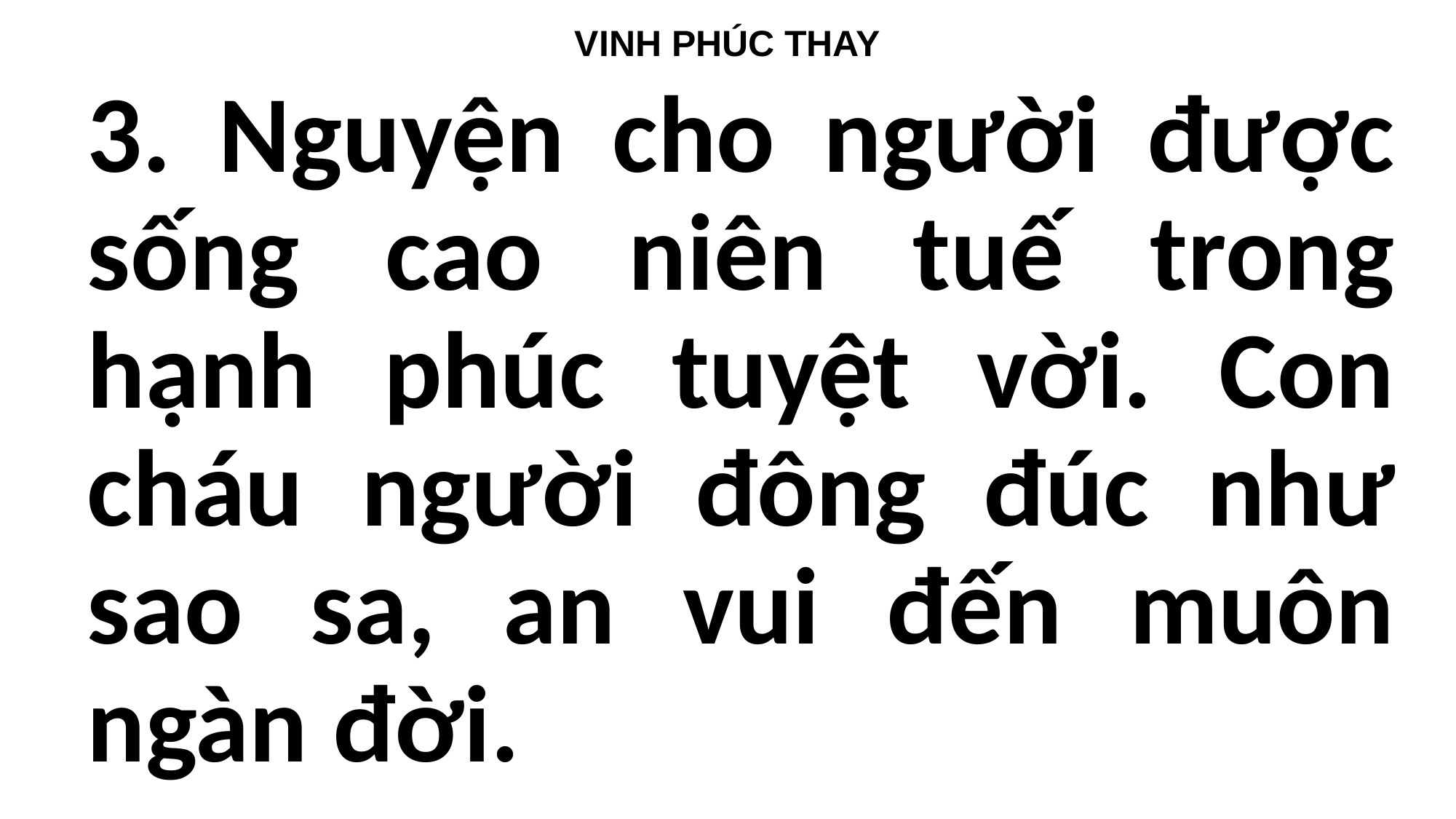

VINH PHÚC THAY
3. Nguyện cho người được sống cao niên tuế trong hạnh phúc tuyệt vời. Con cháu người đông đúc như sao sa, an vui đến muôn ngàn đời.